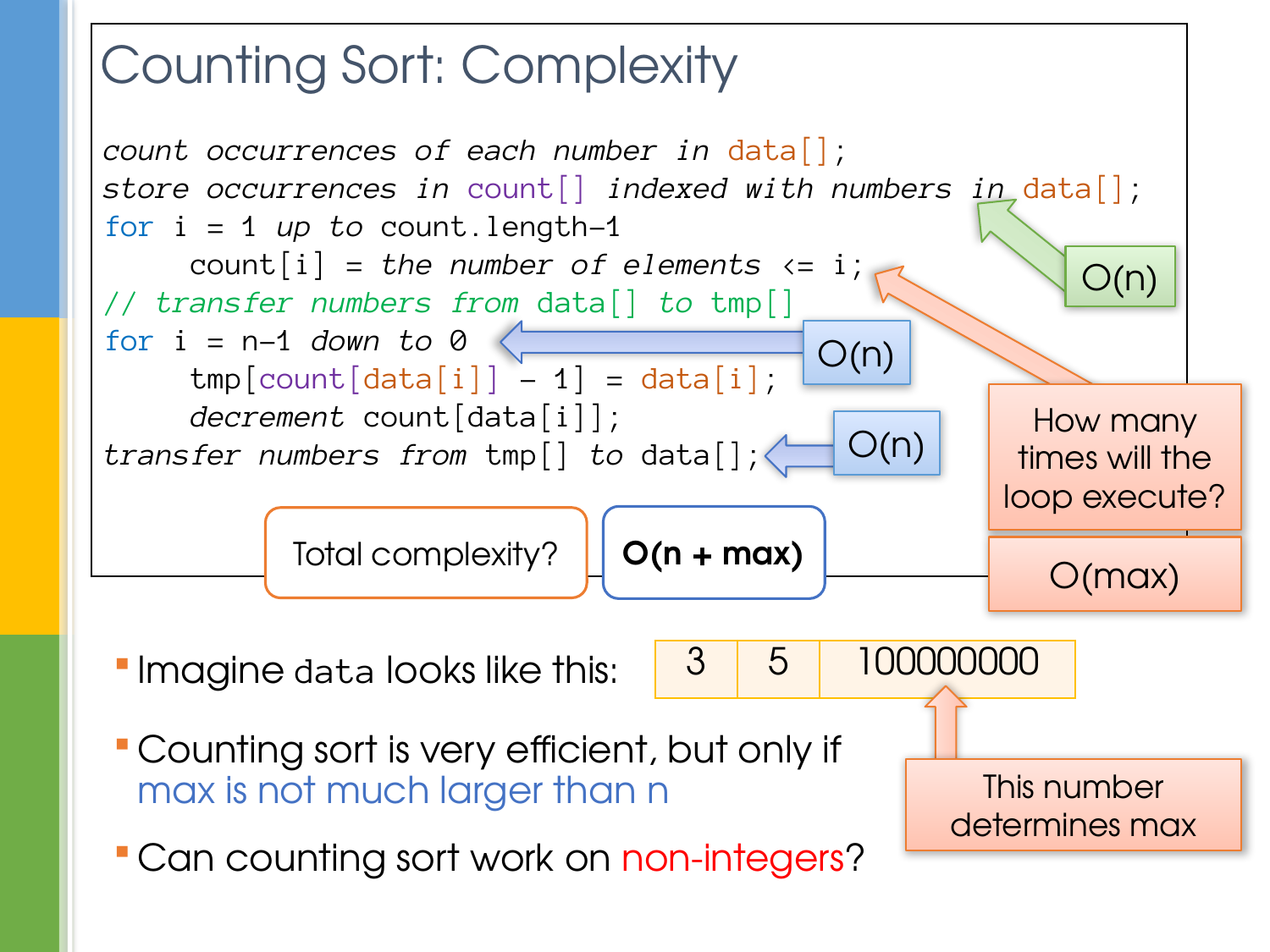

# Counting Sort: Complexity
count occurrences of each number in data[];
store occurrences in count[] indexed with numbers in data[];
for i = 1 up to count.length-1
     count[i] = the number of elements <= i;
// transfer numbers from data[] to tmp[]
for i = n-1 down to 0
     tmp[count[data[i]] - 1] = data[i];
     decrement count[data[i]];
transfer numbers from tmp[] to data[];

O(n)

O(n)
How many times will the loop execute?
O(n)

O(n + max)
Total complexity?
O(max)
| 3 | 5 | 100000000 |
| --- | --- | --- |
Imagine data looks like this:

Counting sort is very efficient, but only if
max is not much larger than n

Can counting sort work on non-integers?

This number determines max